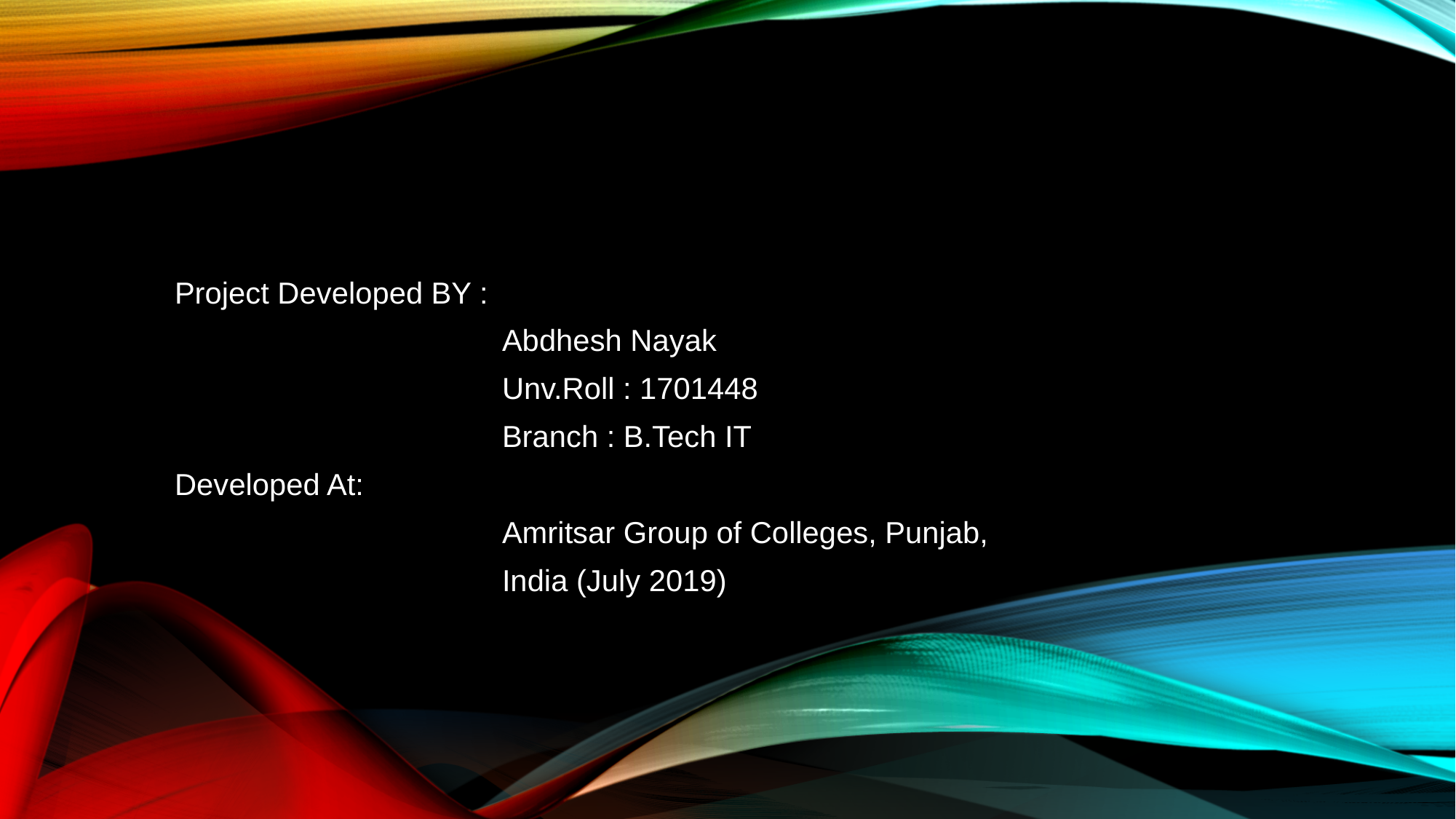

Project Developed BY :
			Abdhesh Nayak
			Unv.Roll : 1701448
			Branch : B.Tech IT
Developed At:
			Amritsar Group of Colleges, Punjab,
			India (July 2019)